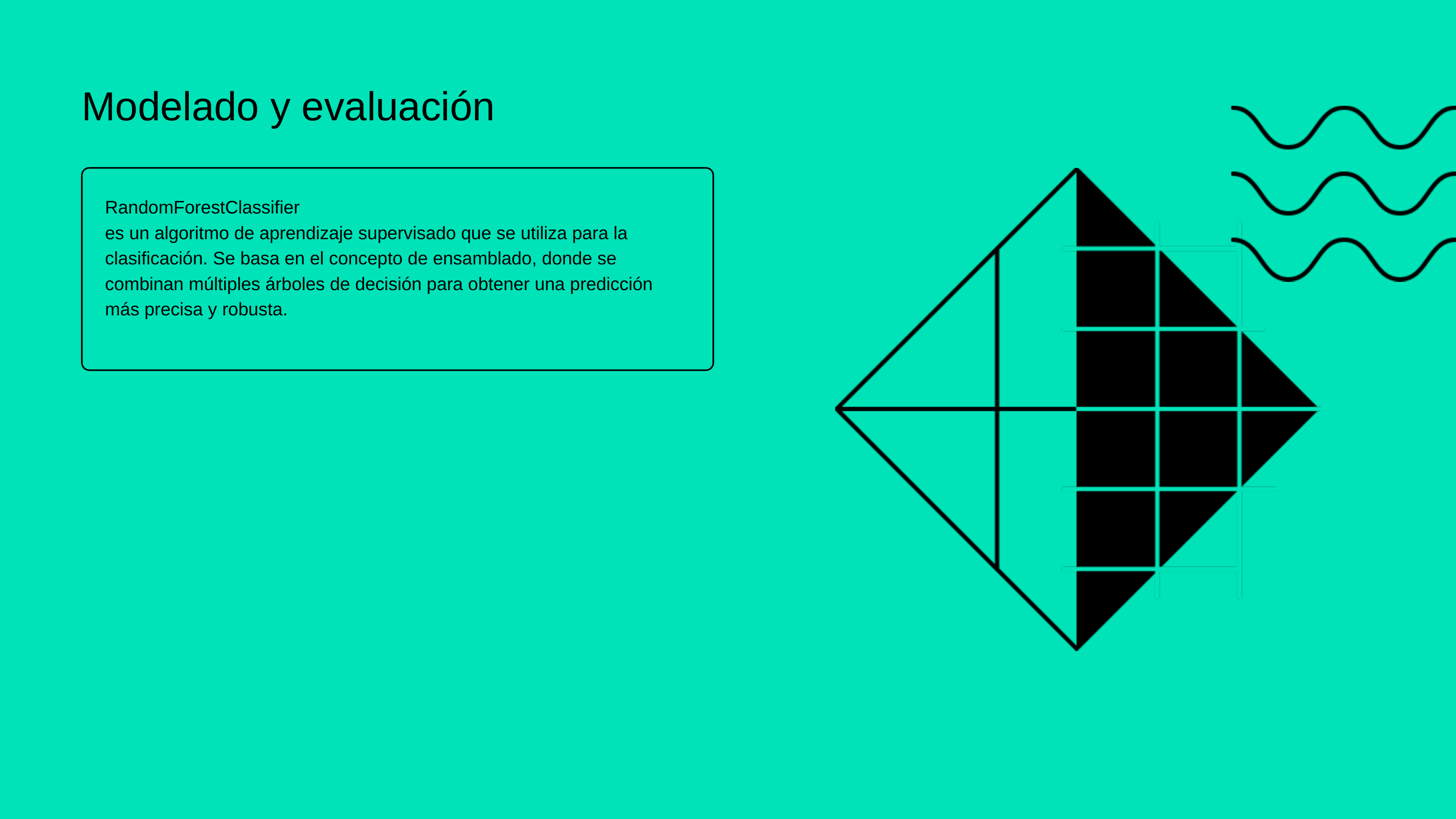

Modelado y evaluación

RandomForestClassifier
es un algoritmo de aprendizaje supervisado que se utiliza para la clasificación. Se basa en el concepto de ensamblado, donde se combinan múltiples árboles de decisión para obtener una predicción más precisa y robusta.